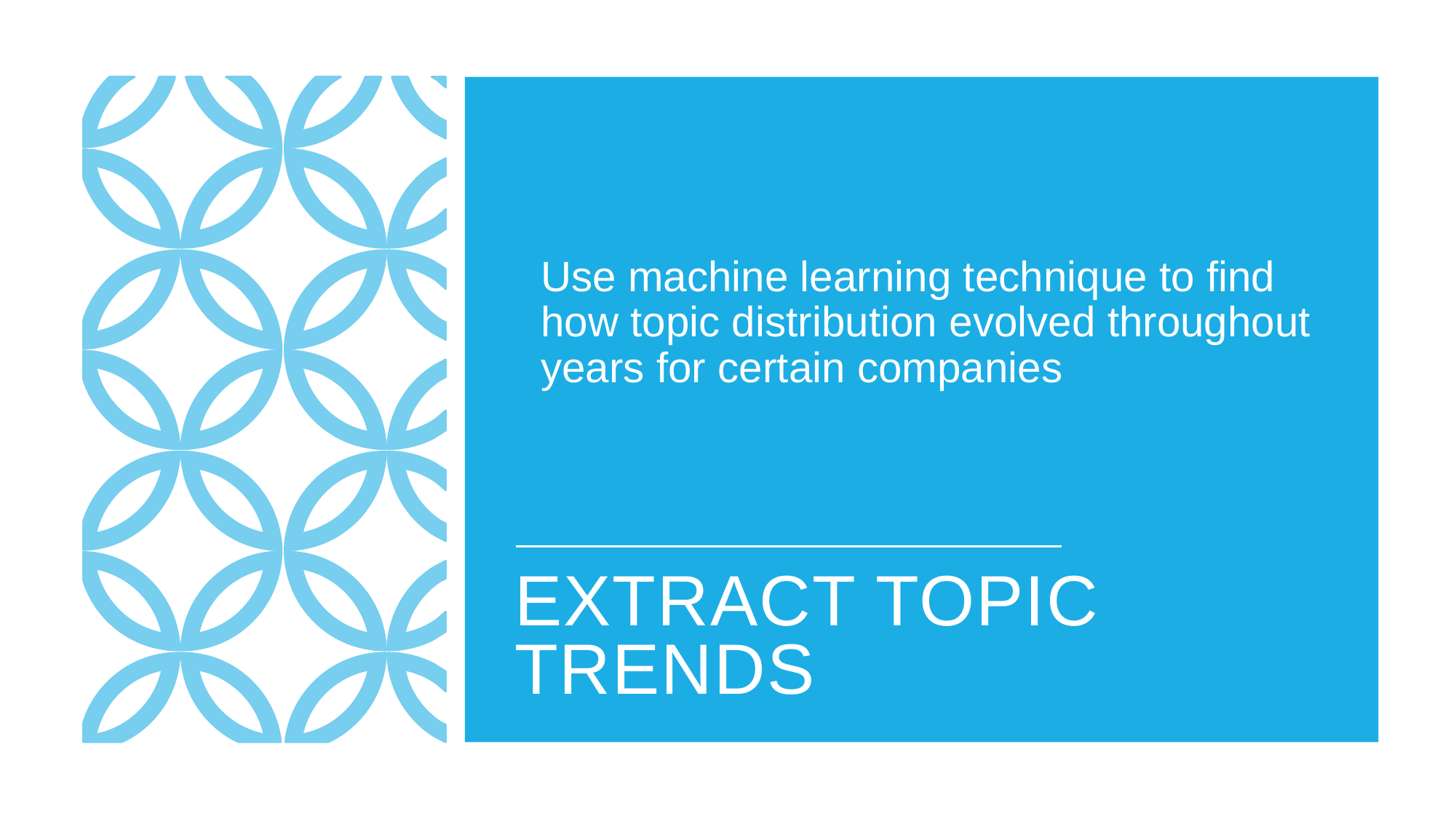

Use machine learning technique to find how topic distribution evolved throughout years for certain companies

# Extract TOPIC trendS
11